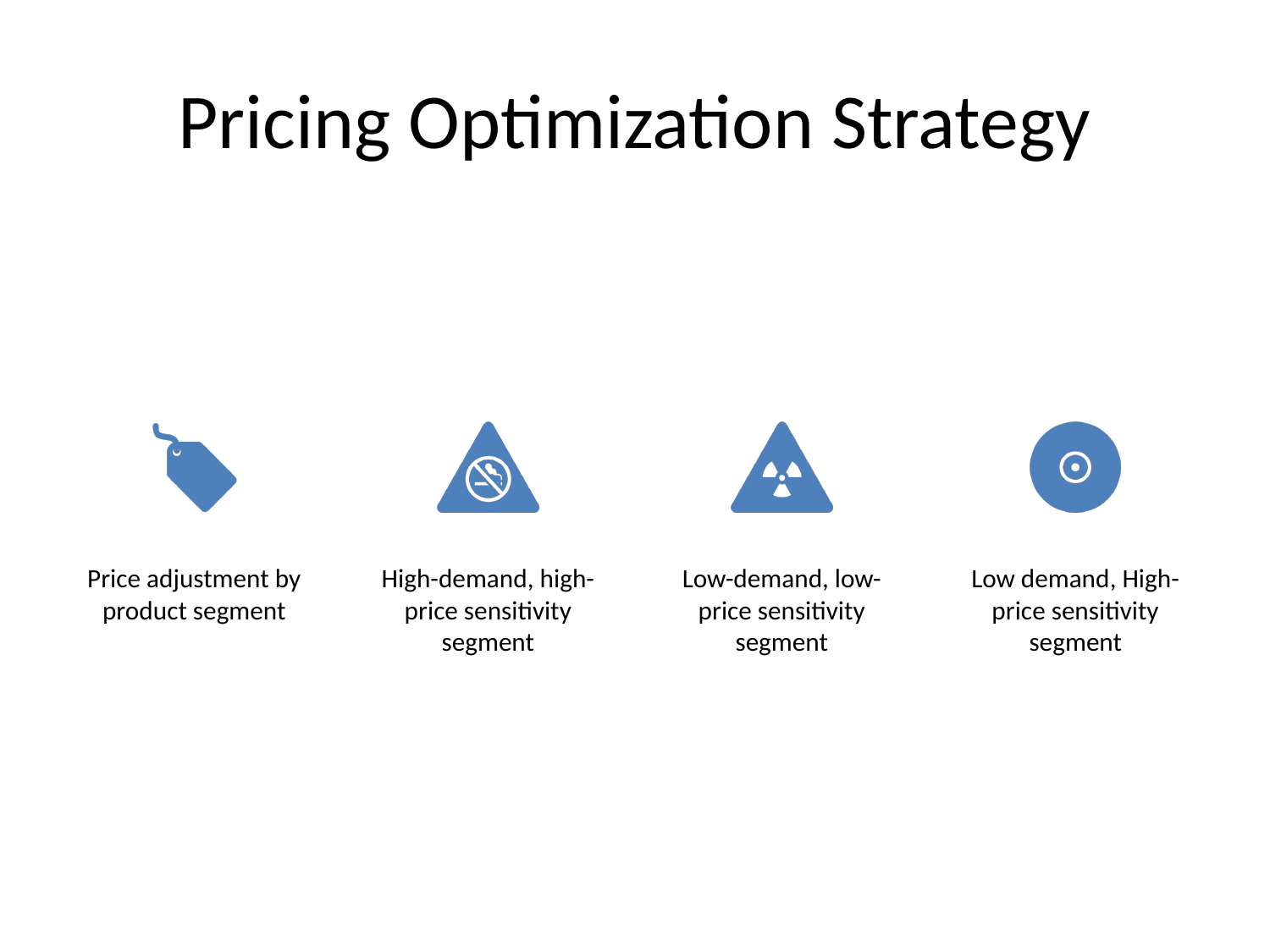

# Pricing Optimization Strategy
Price adjustment by product segment
High-demand, high-price sensitivity segment
Low-demand, low-price sensitivity segment
Low demand, High-price sensitivity segment